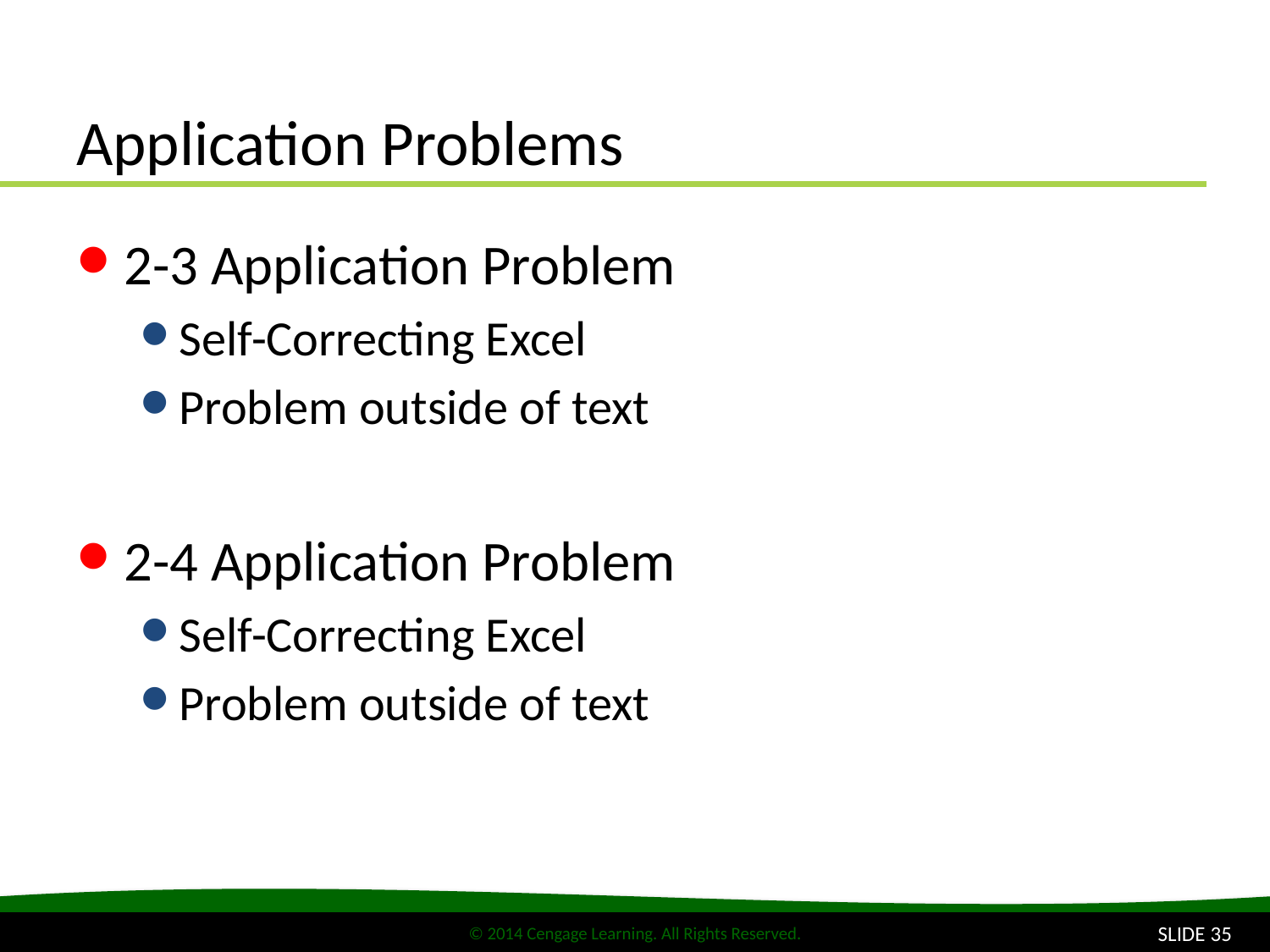

# Application Problems
2-3 Application Problem
Self-Correcting Excel
Problem outside of text

2-4 Application Problem
Self-Correcting Excel
Problem outside of text

SLIDE 35